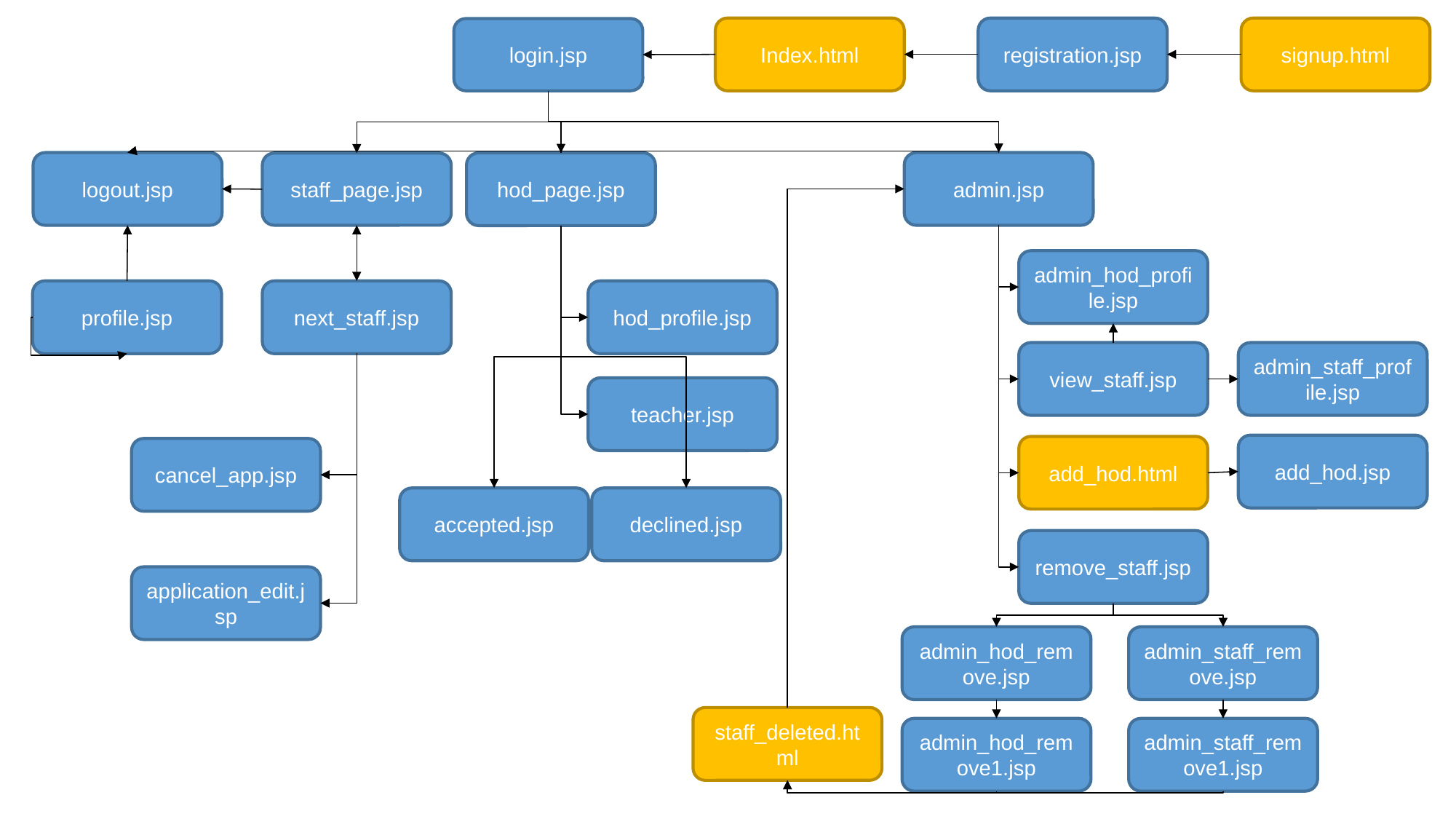

Index.html
registration.jsp
signup.html
login.jsp
logout.jsp
admin.jsp
hod_page.jsp
staff_page.jsp
admin_hod_profile.jsp
hod_profile.jsp
profile.jsp
next_staff.jsp
view_staff.jsp
admin_staff_profile.jsp
teacher.jsp
add_hod.jsp
add_hod.html
cancel_app.jsp
accepted.jsp
declined.jsp
remove_staff.jsp
application_edit.jsp
admin_hod_remove.jsp
admin_staff_remove.jsp
staff_deleted.html
admin_hod_remove1.jsp
admin_staff_remove1.jsp